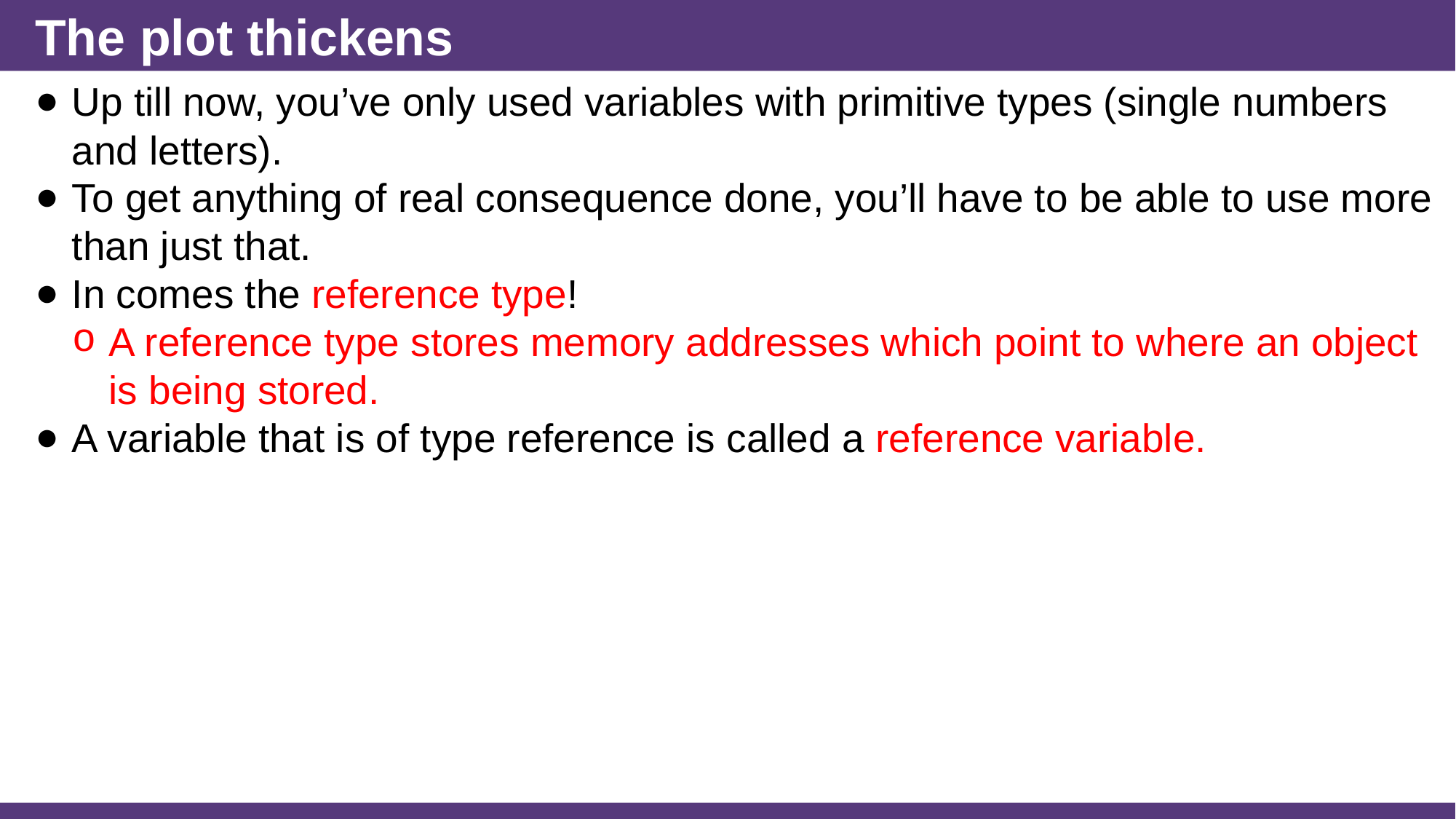

# The plot thickens
Up till now, you’ve only used variables with primitive types (single numbers and letters).
To get anything of real consequence done, you’ll have to be able to use more than just that.
In comes the reference type!
A reference type stores memory addresses which point to where an object is being stored.
A variable that is of type reference is called a reference variable.